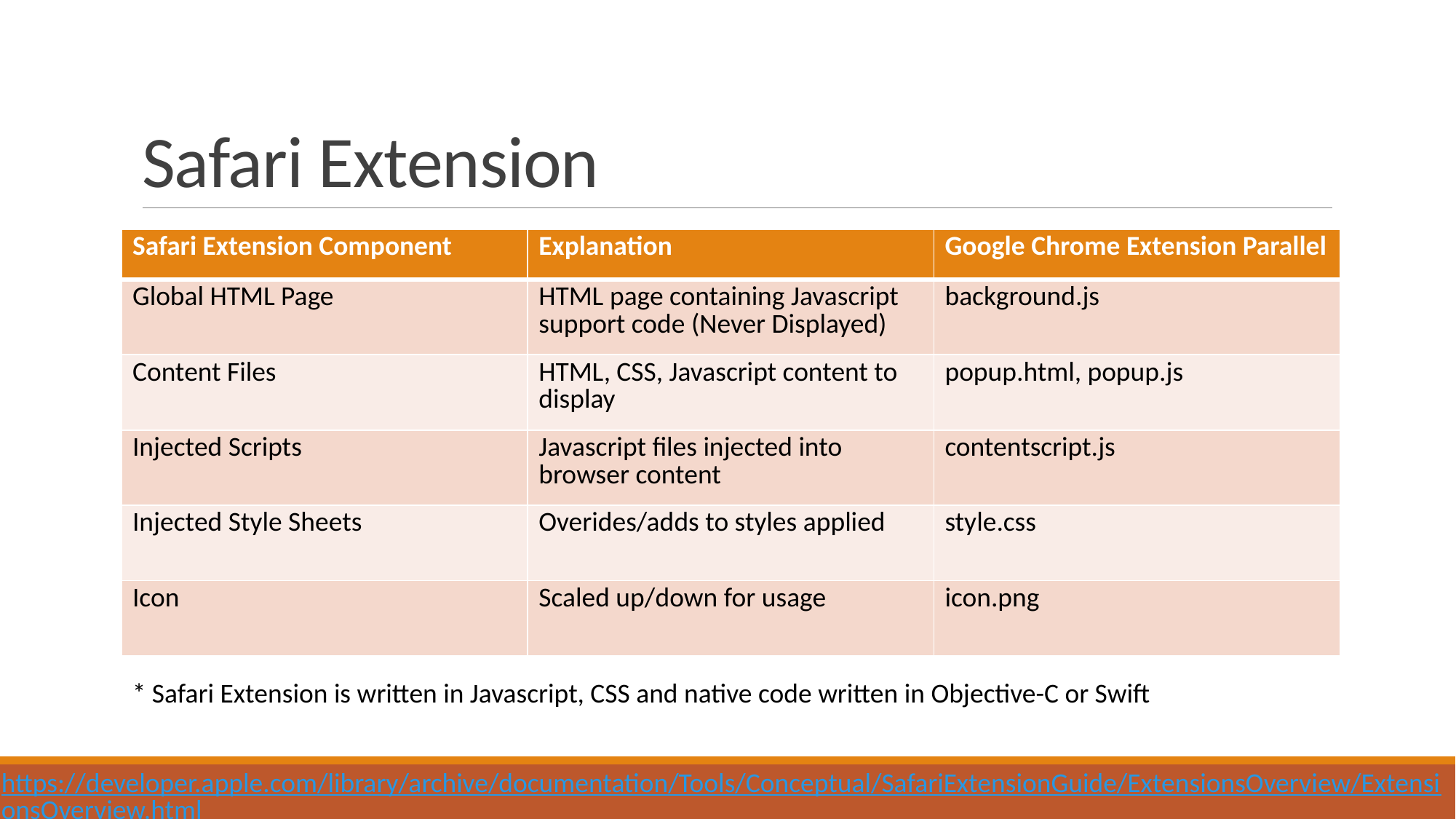

# Safari Extension
| Safari Extension Component | Explanation | Google Chrome Extension Parallel |
| --- | --- | --- |
| Global HTML Page | HTML page containing Javascript support code (Never Displayed) | background.js |
| Content Files | HTML, CSS, Javascript content to display | popup.html, popup.js |
| Injected Scripts | Javascript files injected into browser content | contentscript.js |
| Injected Style Sheets | Overides/adds to styles applied | style.css |
| Icon | Scaled up/down for usage | icon.png |
* Safari Extension is written in Javascript, CSS and native code written in Objective-C or Swift
https://developer.apple.com/library/archive/documentation/Tools/Conceptual/SafariExtensionGuide/ExtensionsOverview/ExtensionsOverview.html